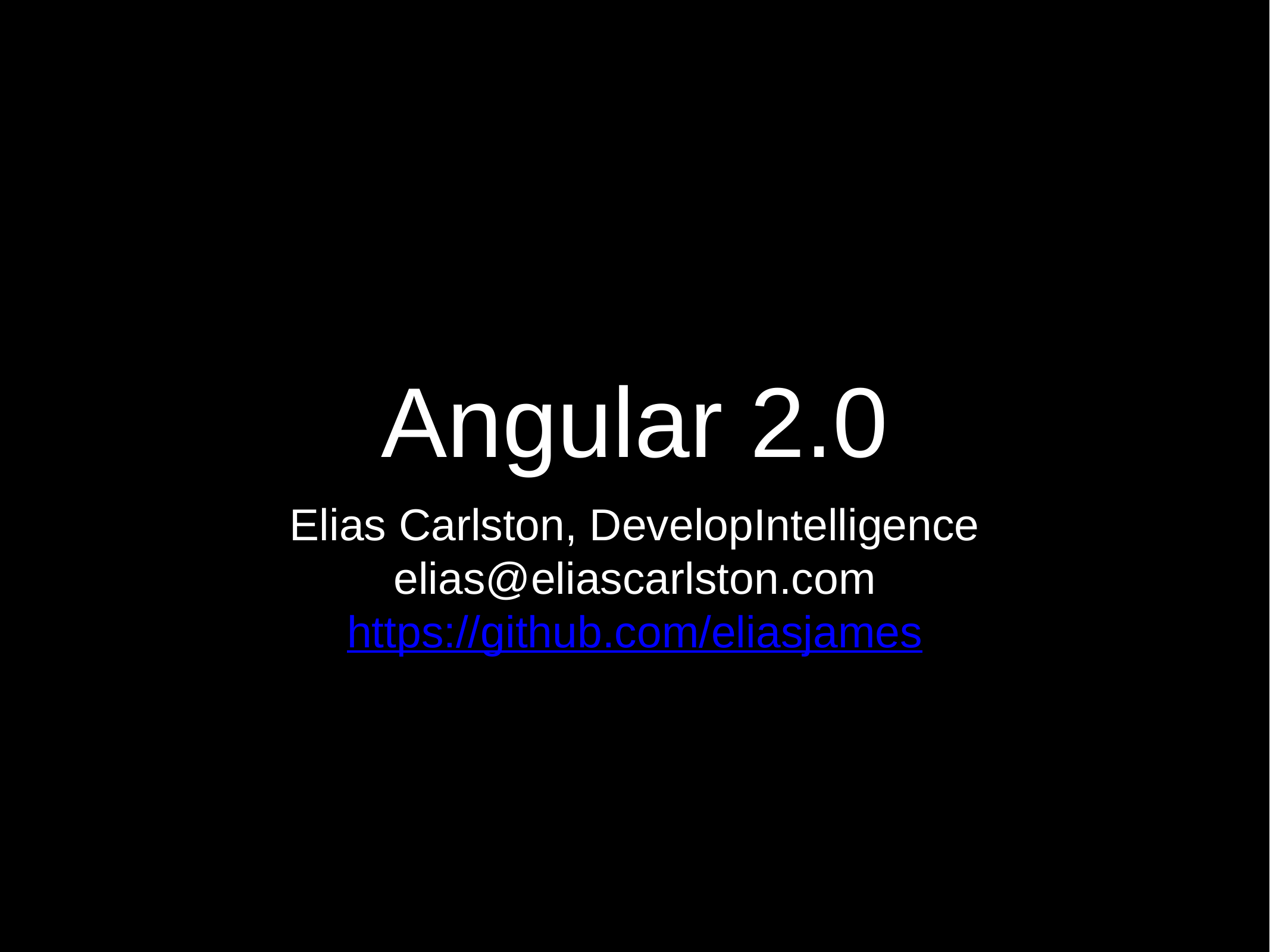

# Angular 2.0
Elias Carlston, DevelopIntelligence
elias@eliascarlston.com
https://github.com/eliasjames